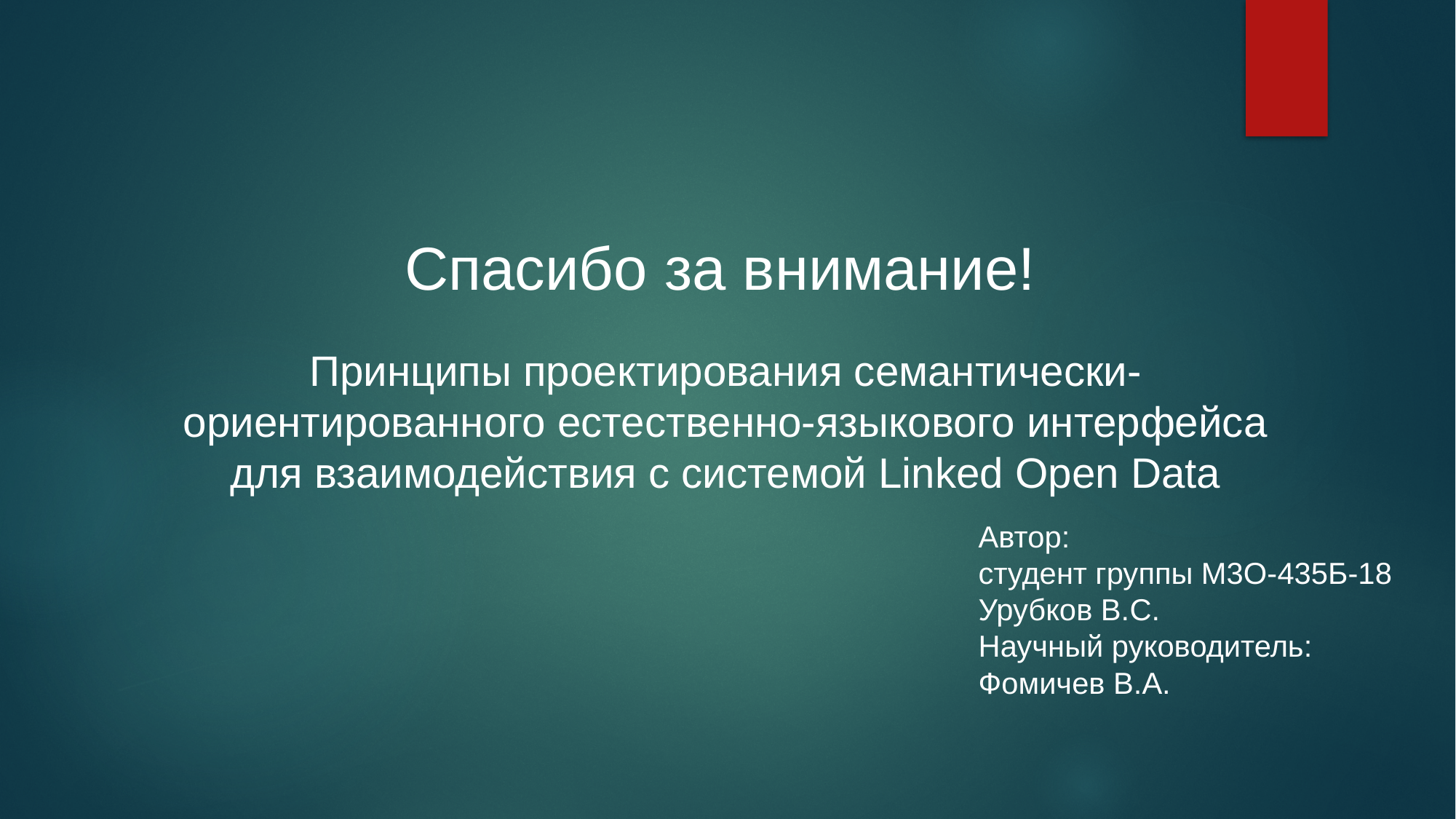

Спасибо за внимание!
Принципы проектирования семантически-ориентированного естественно-языкового интерфейса
для взаимодействия с системой Linked Open Data
Автор:
студент группы М3О-435Б-18
Урубков В.C.
Научный руководитель:
Фомичев В.А.